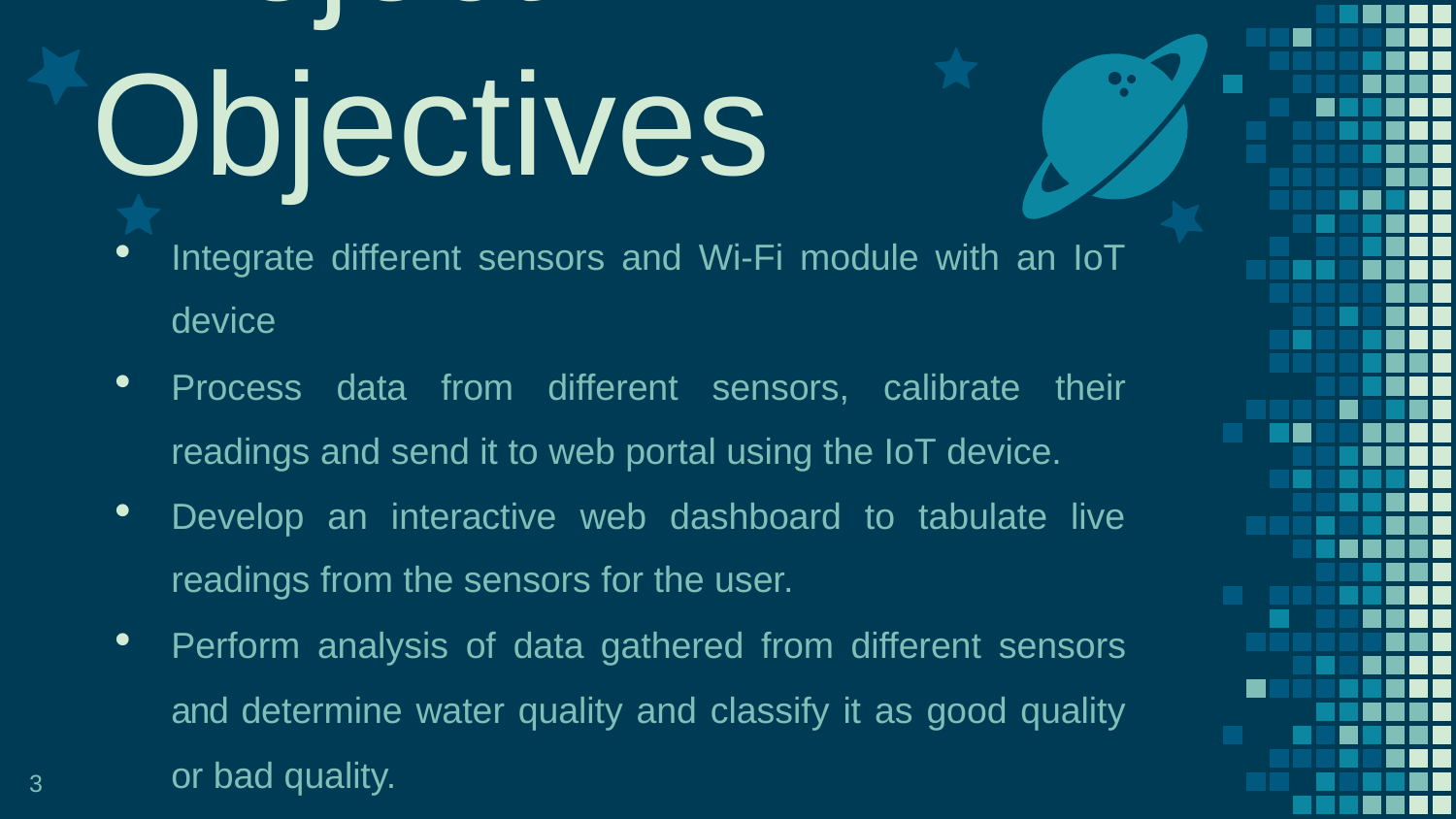

Project Objectives

Integrate different sensors and Wi-Fi module with an IoT device
Process data from different sensors, calibrate their readings and send it to web portal using the IoT device.
Develop an interactive web dashboard to tabulate live readings from the sensors for the user.
Perform analysis of data gathered from different sensors and determine water quality and classify it as good quality or bad quality.
•	To process data from different sensors like SAR sensor, pH sensor humidity sensor etc. calibrate the readings and send it to web portal using the IoT device.
•	To develop an interactive web dashboard to tabulate live readings from the sensors for the user.
•	To perform analysis of data gathered from different sensors to determine quality of water and to classify water as good quality or bad quality and to generate a corresponding signal to IoT device to turn on the appropriate water pump, i.e., treatment pump (in case of bad-quality water) or field water pump (in case of good-quality water).
-Fi module with an IoT device and build a cost-effective hardware setup [8].
To process data from different sensors like SAR sensor, pH sensor humidity sensor etc. calibrate the readings and send it to web portal using the IoT device.
To develop an interactive web dashboard to tabulate live readings from the sensors for the user.
To perform analysis of data gathered from different sensors to determine quality of water and to classify water as good quality or bad quality and to generate a corresponding signal to IoT device to turn on the appropriate water pump, i.e., treatment pump (in case of bad-quality water) or field water pump (in case of good-quality water).
3